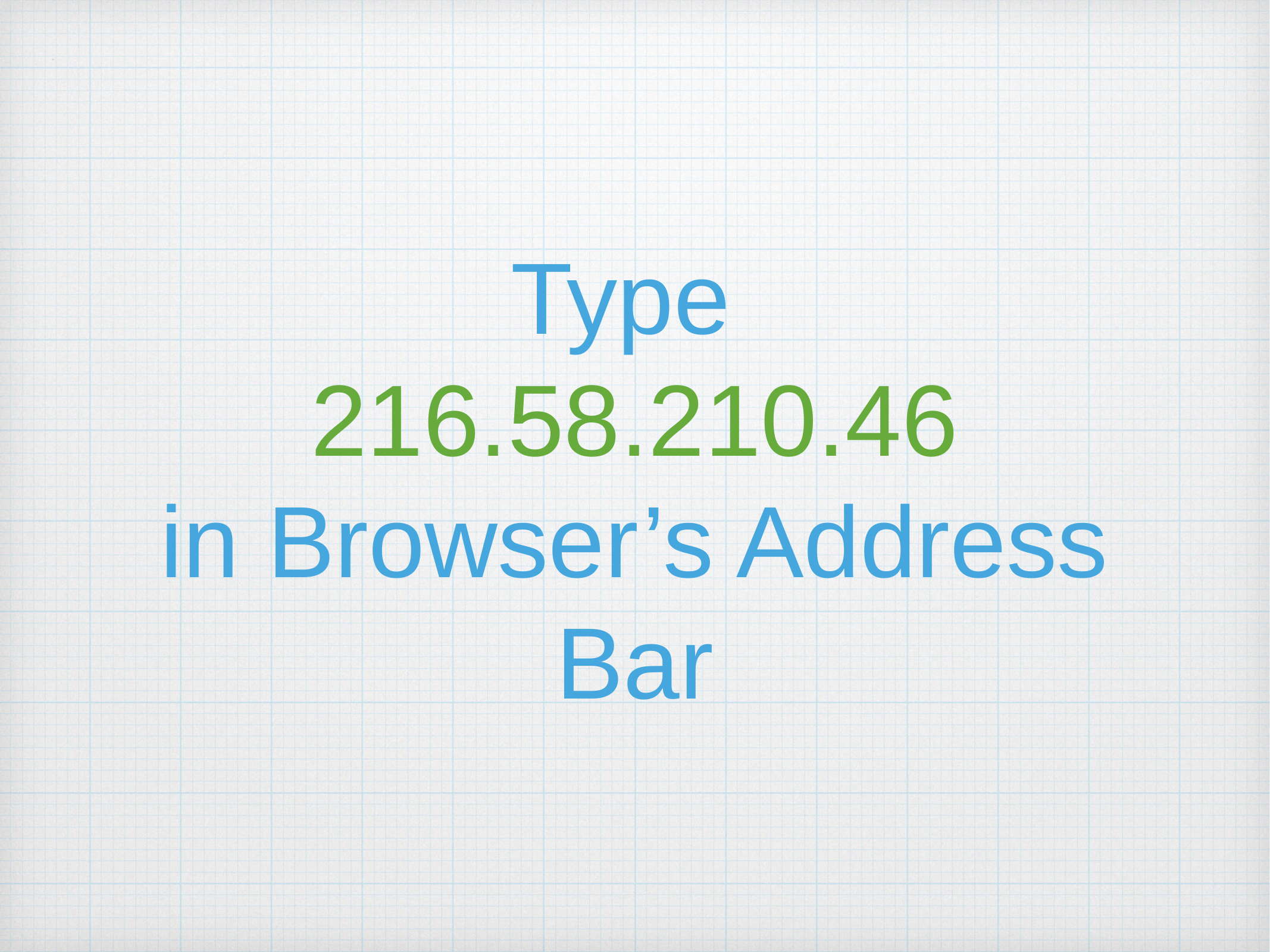

# Type 216.58.210.46 in Browser’s Address Bar